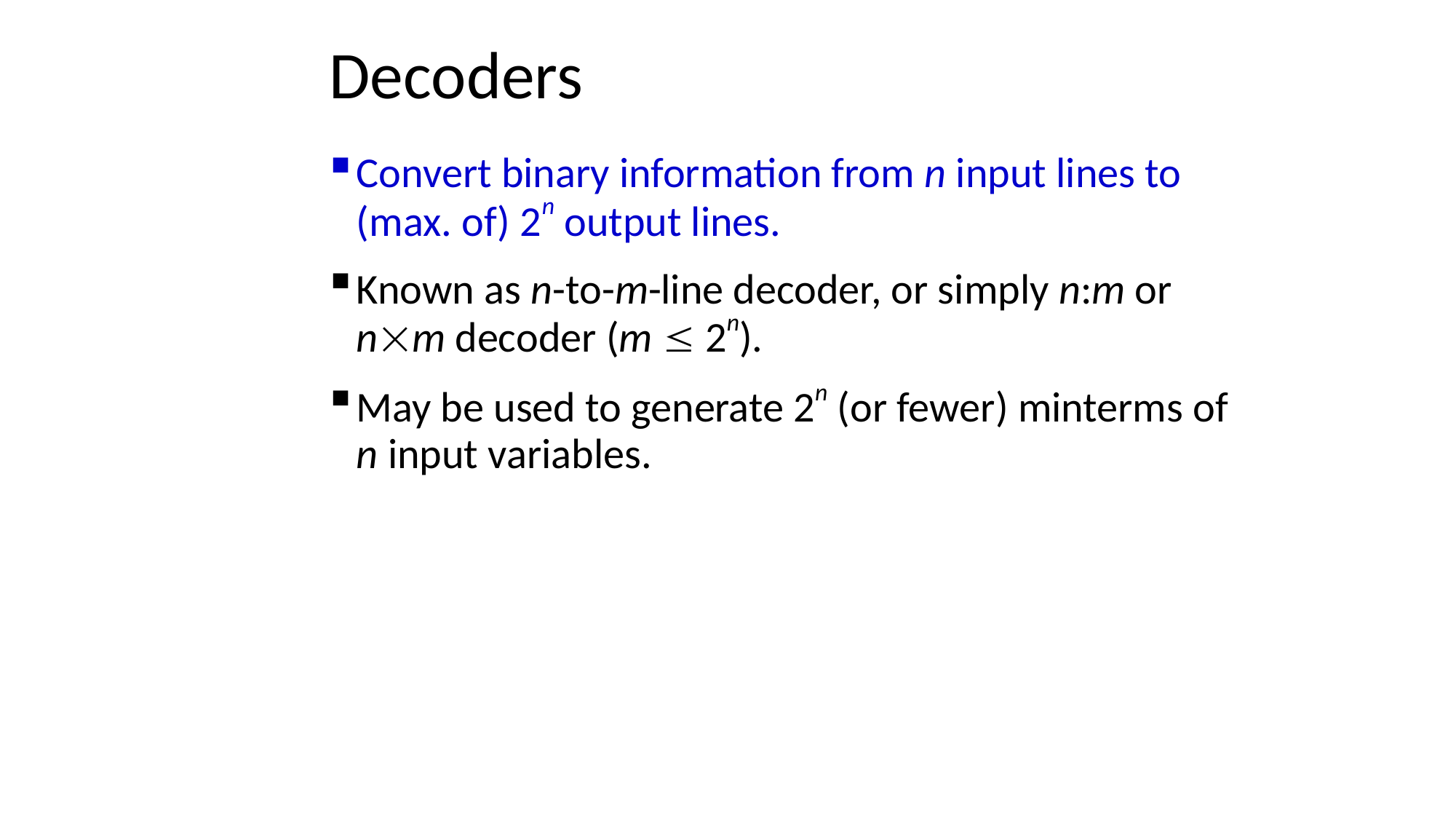

# Decoders
Convert binary information from n input lines to (max. of) 2n output lines.
Known as n-to-m-line decoder, or simply n:m or n×m decoder (m ≤ 2n).
May be used to generate 2n (or fewer) minterms of n input variables.